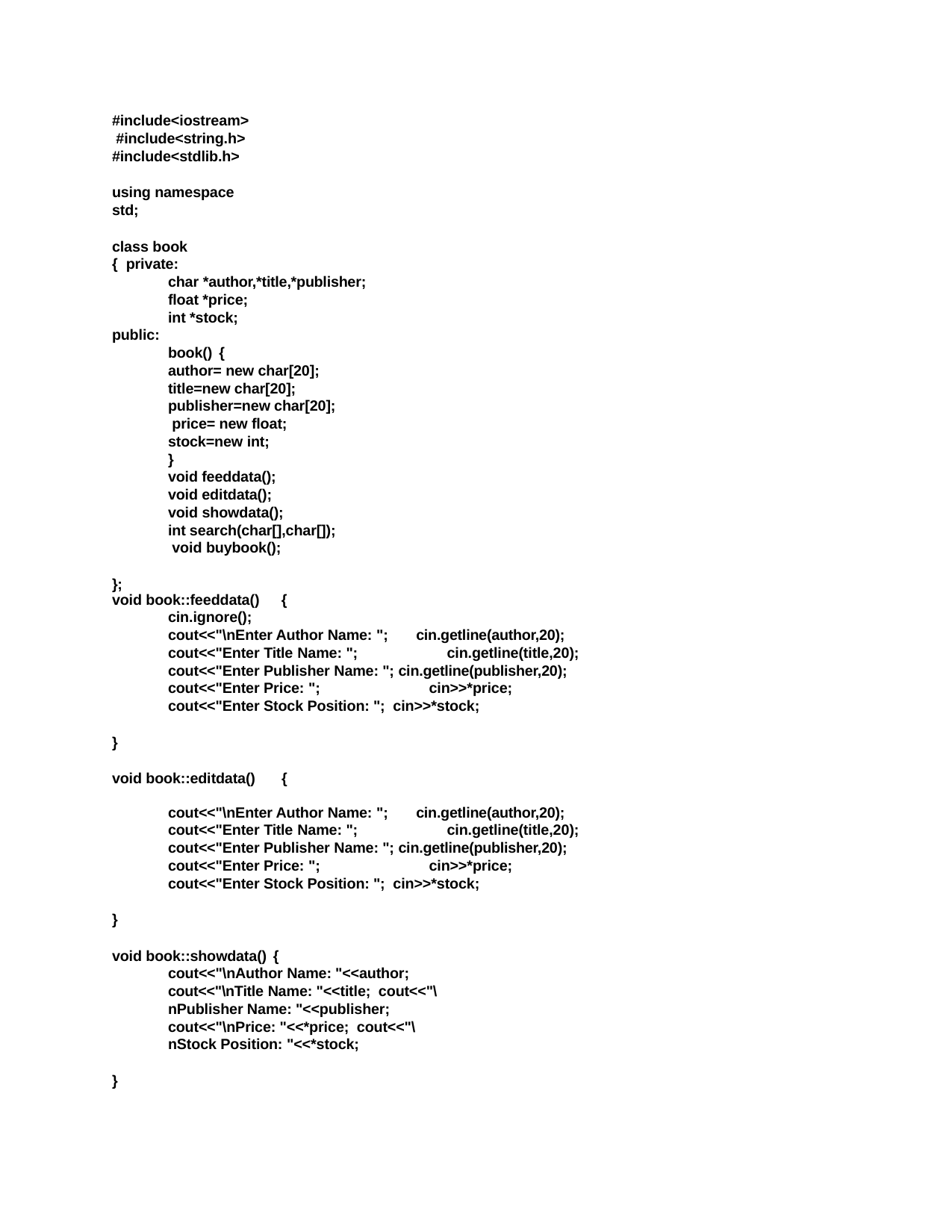

#include<iostream>  #include<string.h>  #include<stdlib.h>

using namespace std;

class book	{  private:
char *author,*title,*publisher;  float *price;
int *stock;
public:
book() {
author= new char[20];  title=new char[20];  publisher=new char[20];  price= new float;  stock=new int;
}
void feeddata();  void editdata();  void showdata();
int search(char[],char[]);  void buybook();

};
void book::feeddata()	{
cin.ignore();
cout<<"\nEnter Author Name: ";
cin.getline(author,20);
cout<<"Enter Title Name: ";		cin.getline(title,20);  cout<<"Enter Publisher Name: "; cin.getline(publisher,20);  cout<<"Enter Price: ";	cin>>*price;
cout<<"Enter Stock Position: "; cin>>*stock;

}

void book::editdata()	{
cout<<"\nEnter Author Name: ";
cin.getline(author,20);
cout<<"Enter Title Name: ";		cin.getline(title,20);  cout<<"Enter Publisher Name: "; cin.getline(publisher,20);  cout<<"Enter Price: ";	cin>>*price;
cout<<"Enter Stock Position: "; cin>>*stock;

}

void book::showdata() {
cout<<"\nAuthor Name: "<<author;  cout<<"\nTitle Name: "<<title;  cout<<"\nPublisher Name: "<<publisher;  cout<<"\nPrice: "<<*price;  cout<<"\nStock Position: "<<*stock;

}